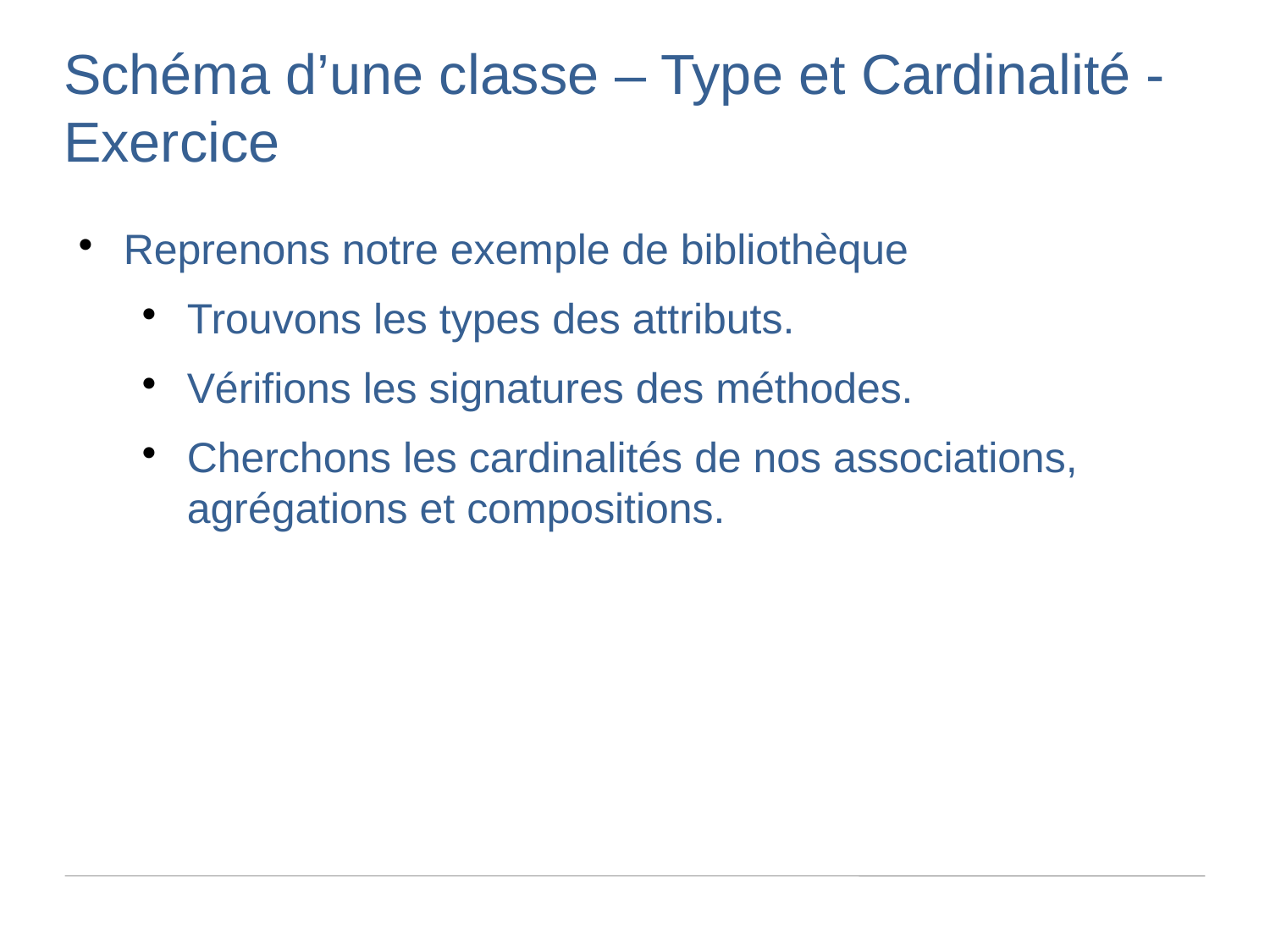

Schéma d’une classe – Type et Cardinalité - Exercice
Reprenons notre exemple de bibliothèque
Trouvons les types des attributs.
Vérifions les signatures des méthodes.
Cherchons les cardinalités de nos associations, agrégations et compositions.